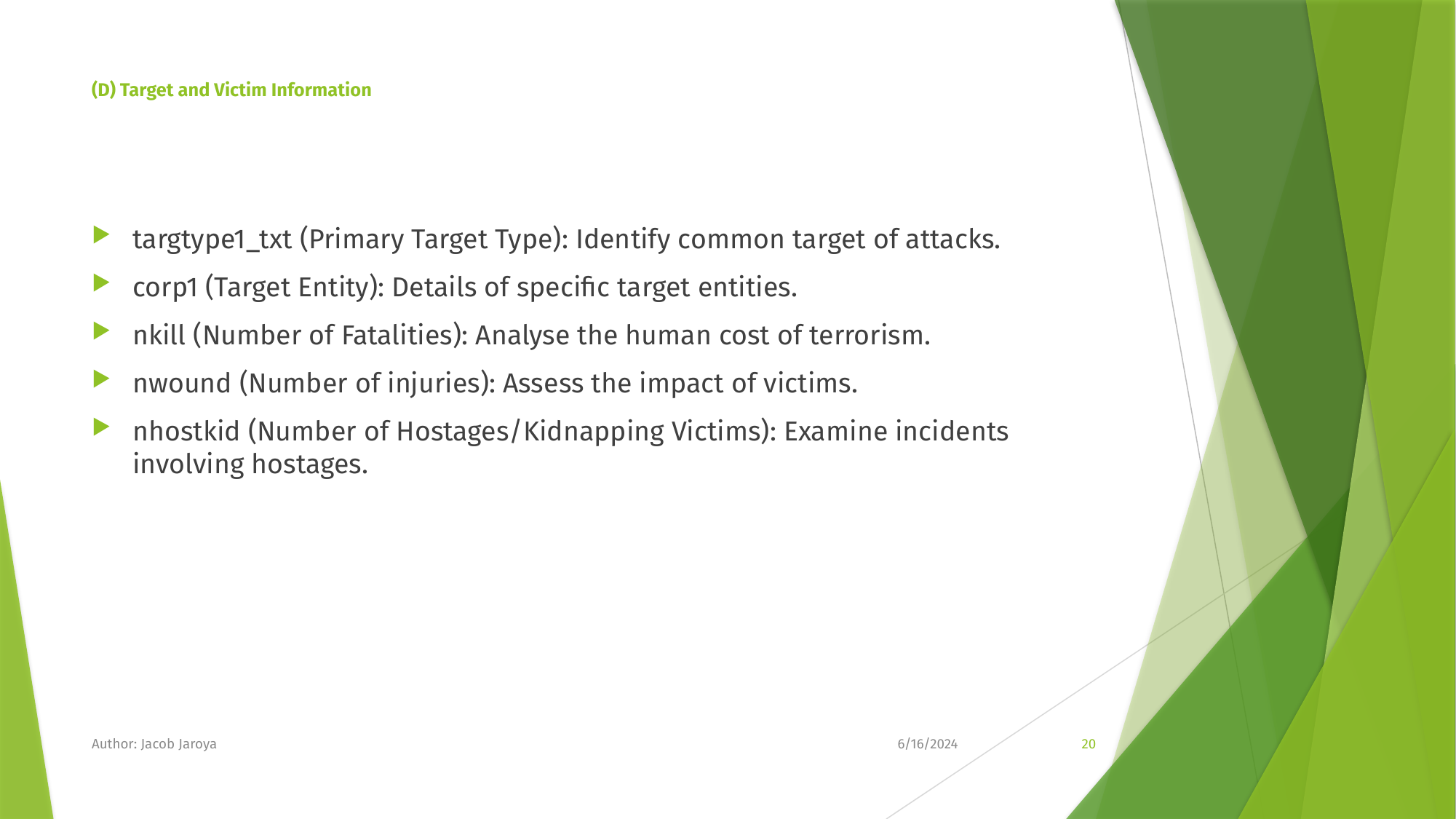

# (D) Target and Victim Information
targtype1_txt (Primary Target Type): Identify common target of attacks.
corp1 (Target Entity): Details of specific target entities.
nkill (Number of Fatalities): Analyse the human cost of terrorism.
nwound (Number of injuries): Assess the impact of victims.
nhostkid (Number of Hostages/Kidnapping Victims): Examine incidents involving hostages.

Author: Jacob Jaroya
6/16/2024
20